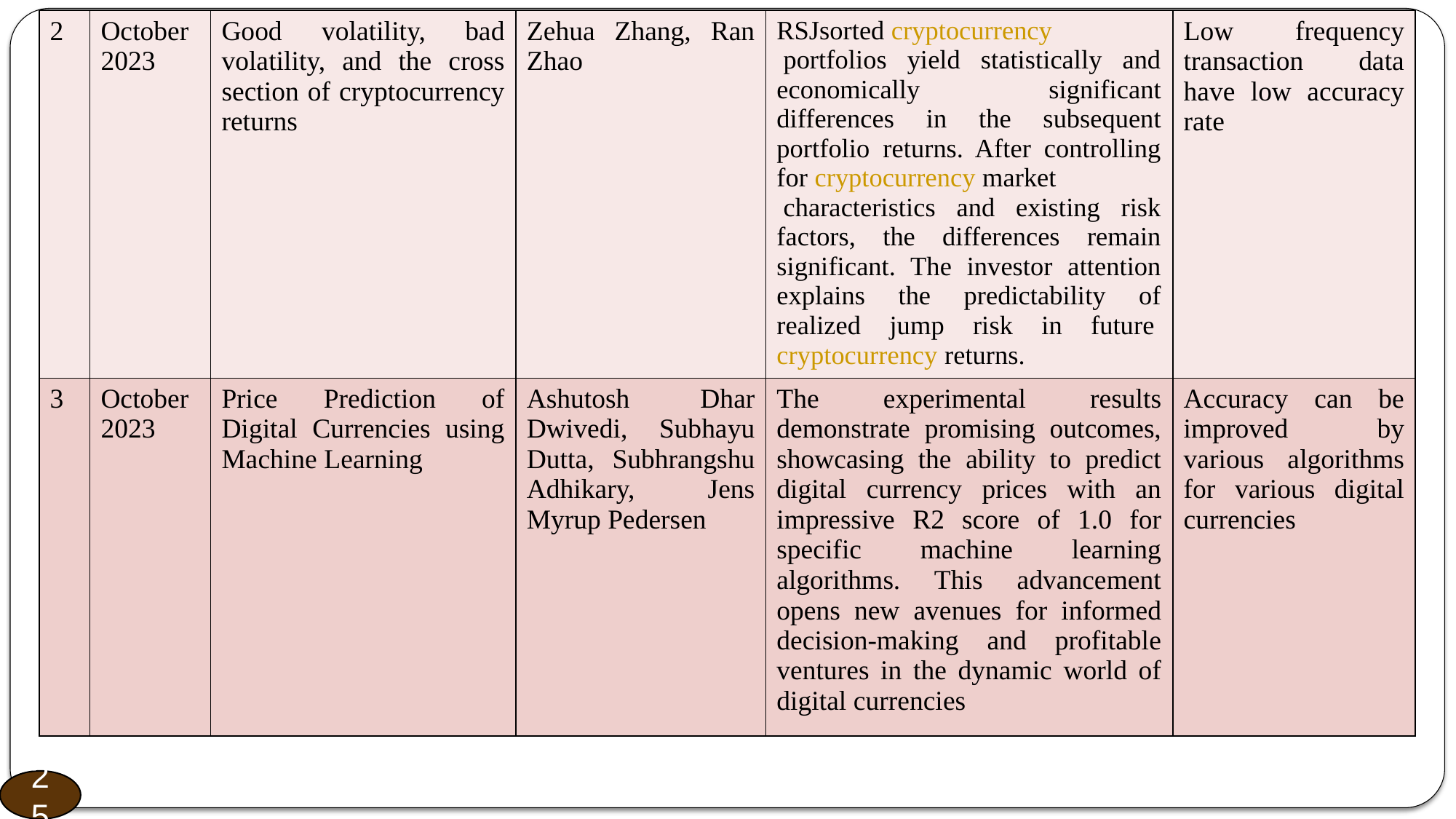

| 2 | October 2023 | Good volatility, bad volatility, and the cross section of cryptocurrency returns | Zehua Zhang, Ran Zhao | RSJsorted cryptocurrency portfolios yield statistically and economically significant differences in the subsequent portfolio returns. After controlling for cryptocurrency market characteristics and existing risk factors, the differences remain significant. The investor attention explains the predictability of realized jump risk in future cryptocurrency returns. | Low frequency transaction data have low accuracy rate |
| --- | --- | --- | --- | --- | --- |
| 3 | October 2023 | Price Prediction of Digital Currencies using Machine Learning | Ashutosh Dhar Dwivedi, Subhayu Dutta, Subhrangshu Adhikary, Jens Myrup Pedersen | The experimental results demonstrate promising outcomes, showcasing the ability to predict digital currency prices with an impressive R2 score of 1.0 for specific machine learning algorithms. This advancement opens new avenues for informed decision-making and profitable ventures in the dynamic world of digital currencies | Accuracy can be improved by various algorithms for various digital currencies |
26
25